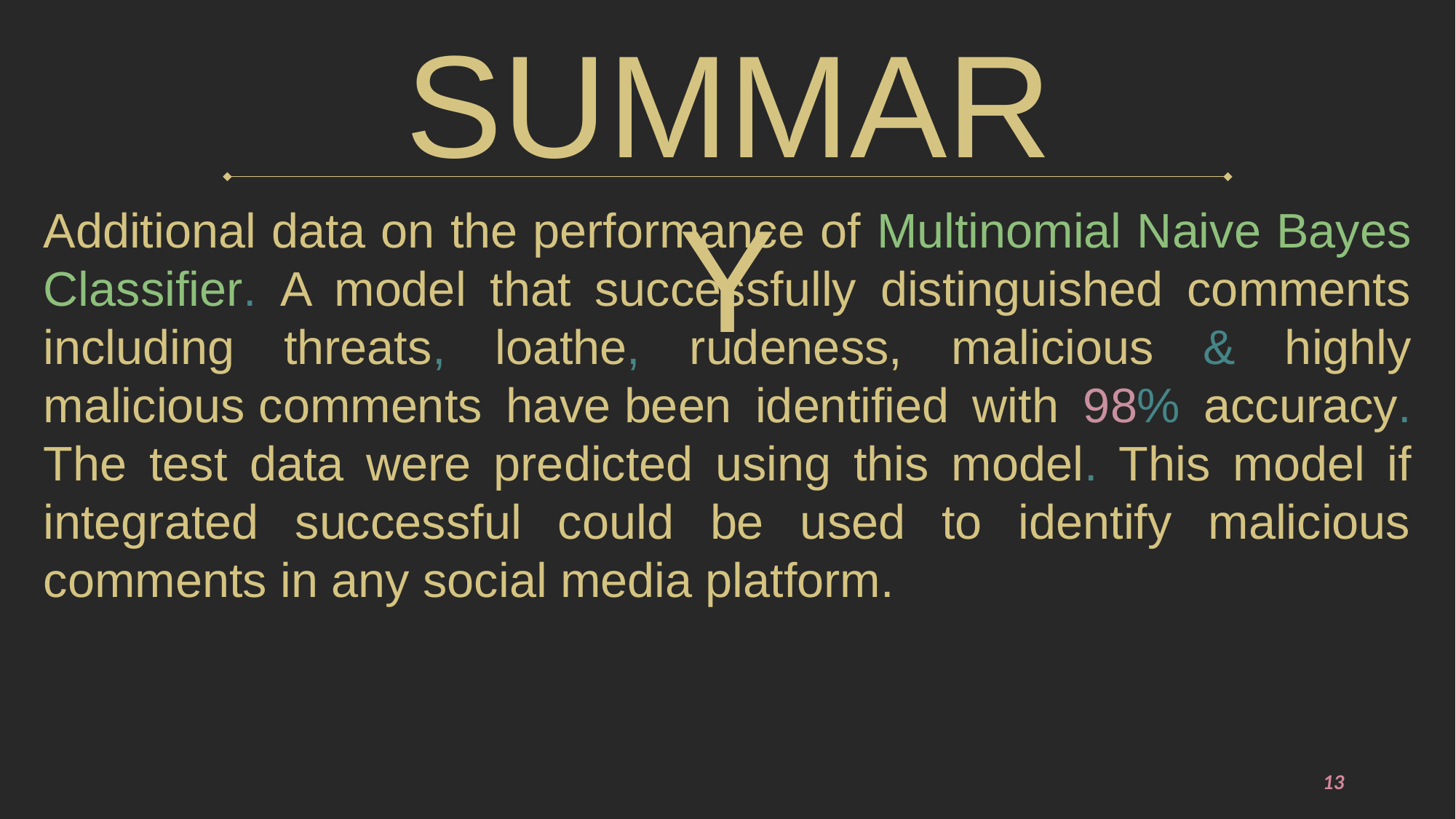

SUMMARY
Additional data on the performance of Multinomial Naive Bayes Classifier. A model that successfully distinguished comments including threats, loathe, rudeness, malicious & highly malicious comments have been identified with 98% accuracy. The test data were predicted using this model. This model if integrated successful could be used to identify malicious comments in any social media platform.
13